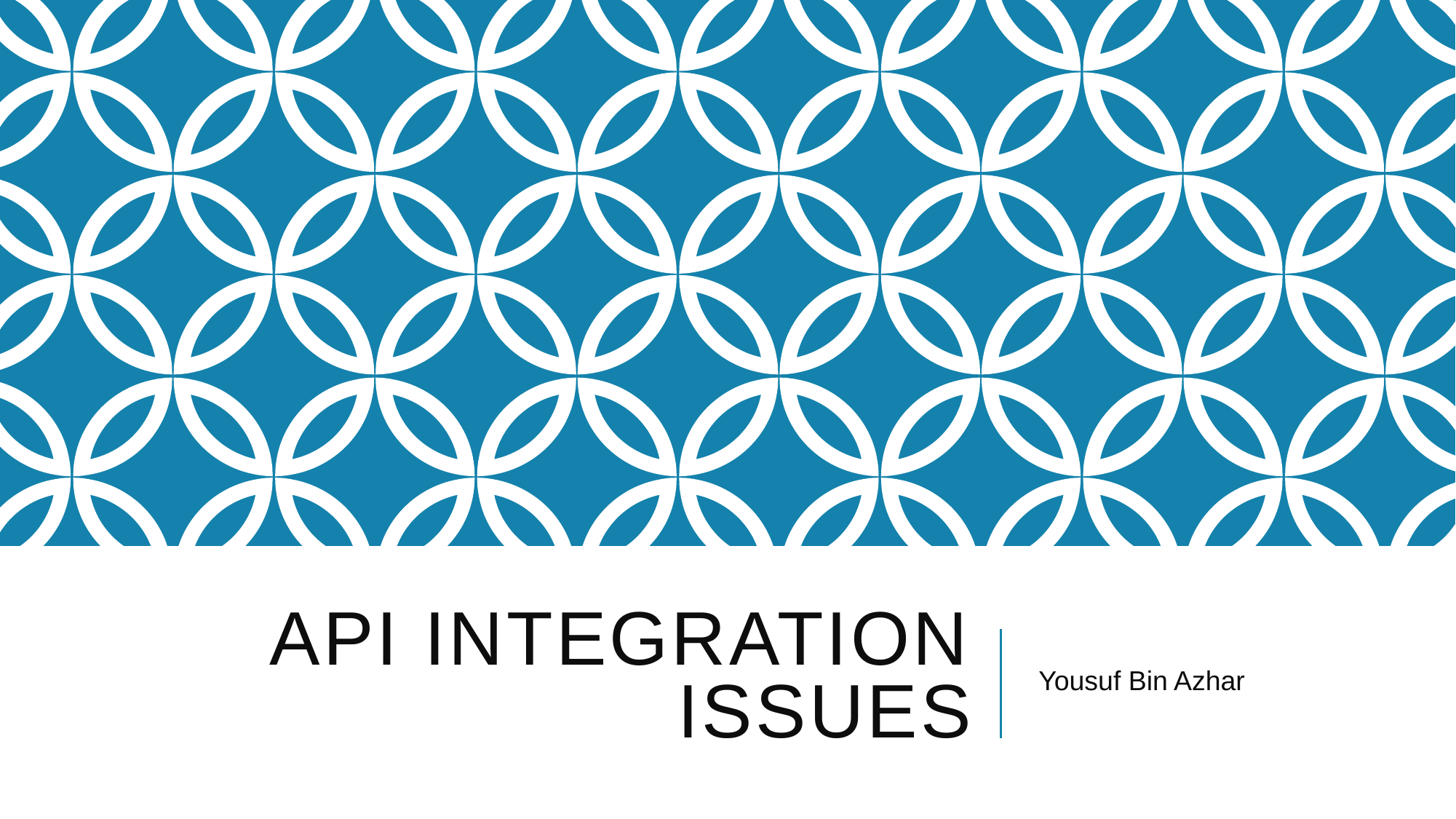

# API Integration issues
Yousuf Bin Azhar